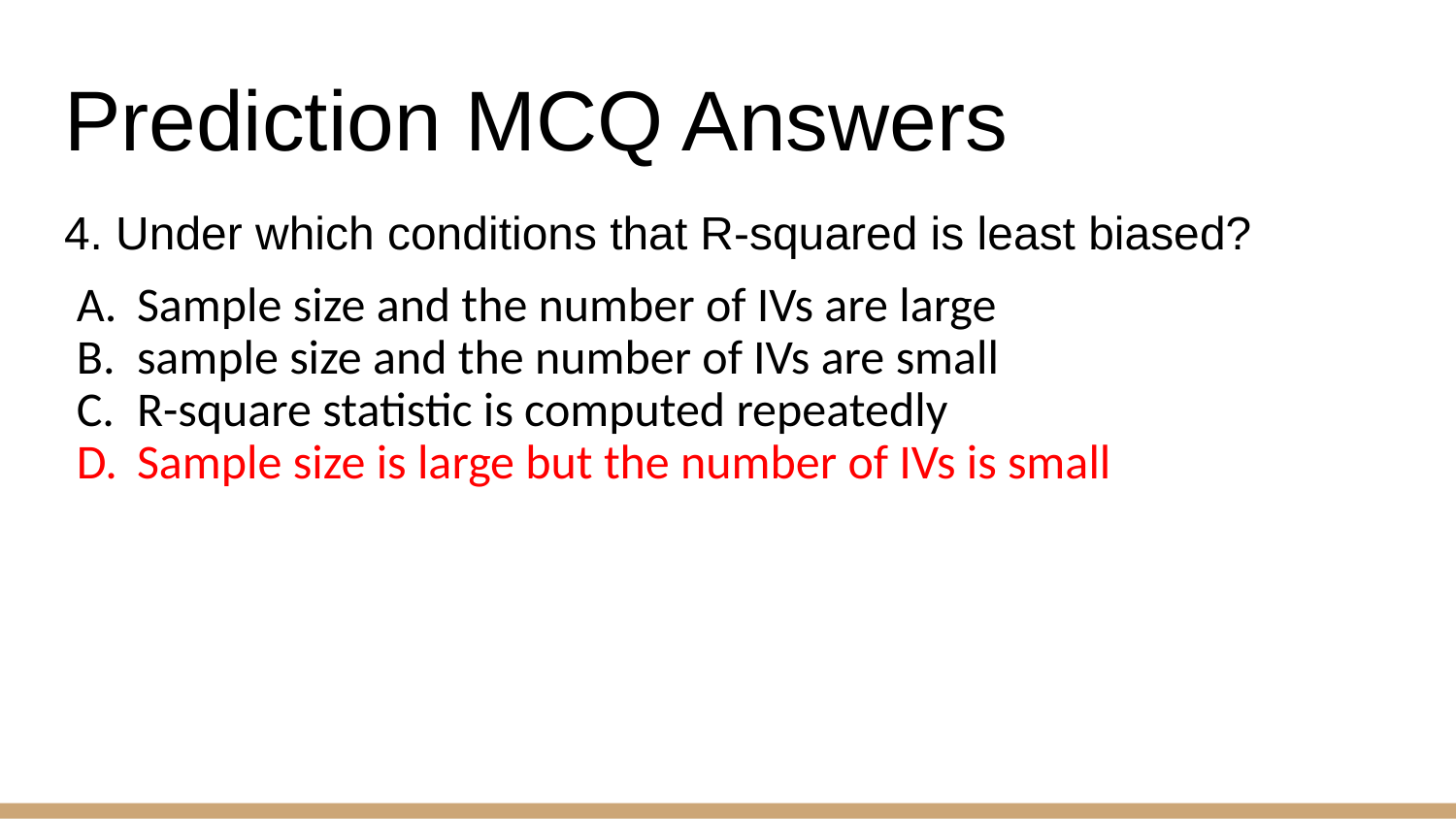

# Prediction MCQ Answers
4. Under which conditions that R-squared is least biased?
Sample size and the number of IVs are large
sample size and the number of IVs are small
R-square statistic is computed repeatedly
Sample size is large but the number of IVs is small